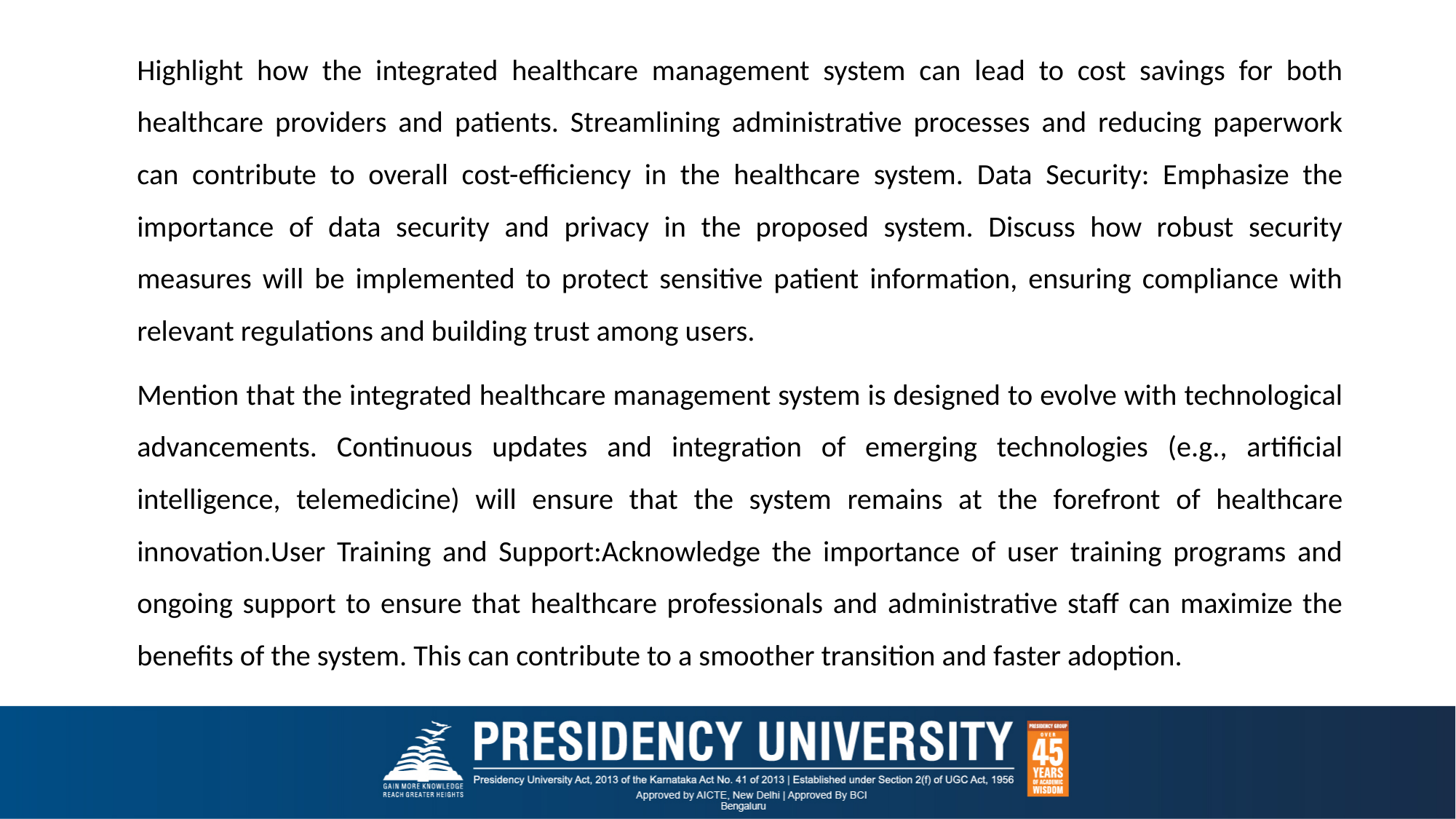

Highlight how the integrated healthcare management system can lead to cost savings for both healthcare providers and patients. Streamlining administrative processes and reducing paperwork can contribute to overall cost-efficiency in the healthcare system. Data Security: Emphasize the importance of data security and privacy in the proposed system. Discuss how robust security measures will be implemented to protect sensitive patient information, ensuring compliance with relevant regulations and building trust among users.
Mention that the integrated healthcare management system is designed to evolve with technological advancements. Continuous updates and integration of emerging technologies (e.g., artificial intelligence, telemedicine) will ensure that the system remains at the forefront of healthcare innovation.User Training and Support:Acknowledge the importance of user training programs and ongoing support to ensure that healthcare professionals and administrative staff can maximize the benefits of the system. This can contribute to a smoother transition and faster adoption.